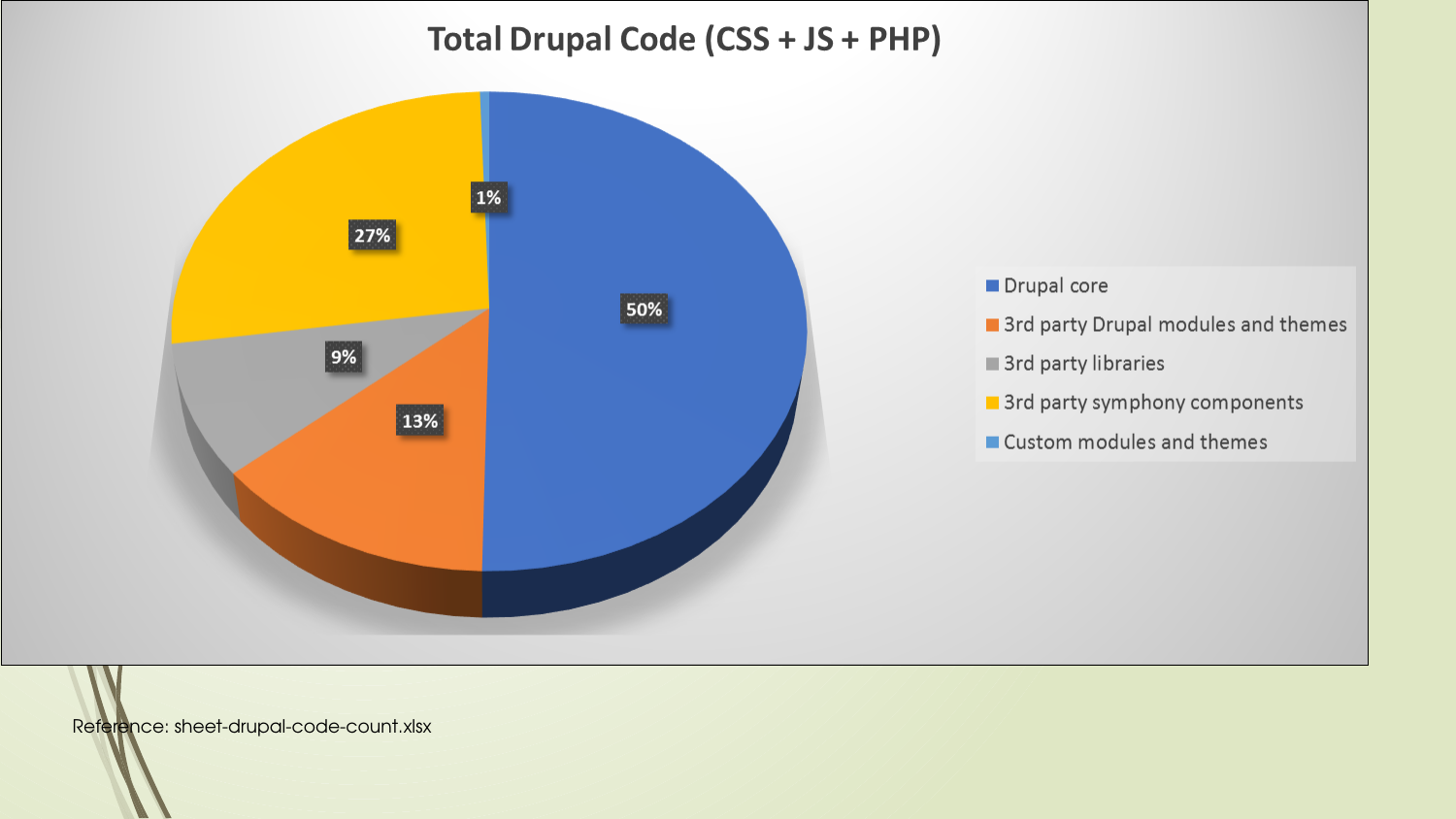

# Custom Code Breakdown
| Custom code breakdown |  |  |  |  |  |
| --- | --- | --- | --- | --- | --- |
| Directory | Description | Size (in bytes) |  | Number of files | % of total |
| css | CSS | 286,176 |  | 9 | 81.4% |
| js | JavaScript | 9,973 |  | 9 | 2.8% |
| php | PHP | 55,252 |  | 11 | 15.7% |
|  |  | 351,401 |  | 29 |  |
Reference: sheet-drupal-code-count.xlsx